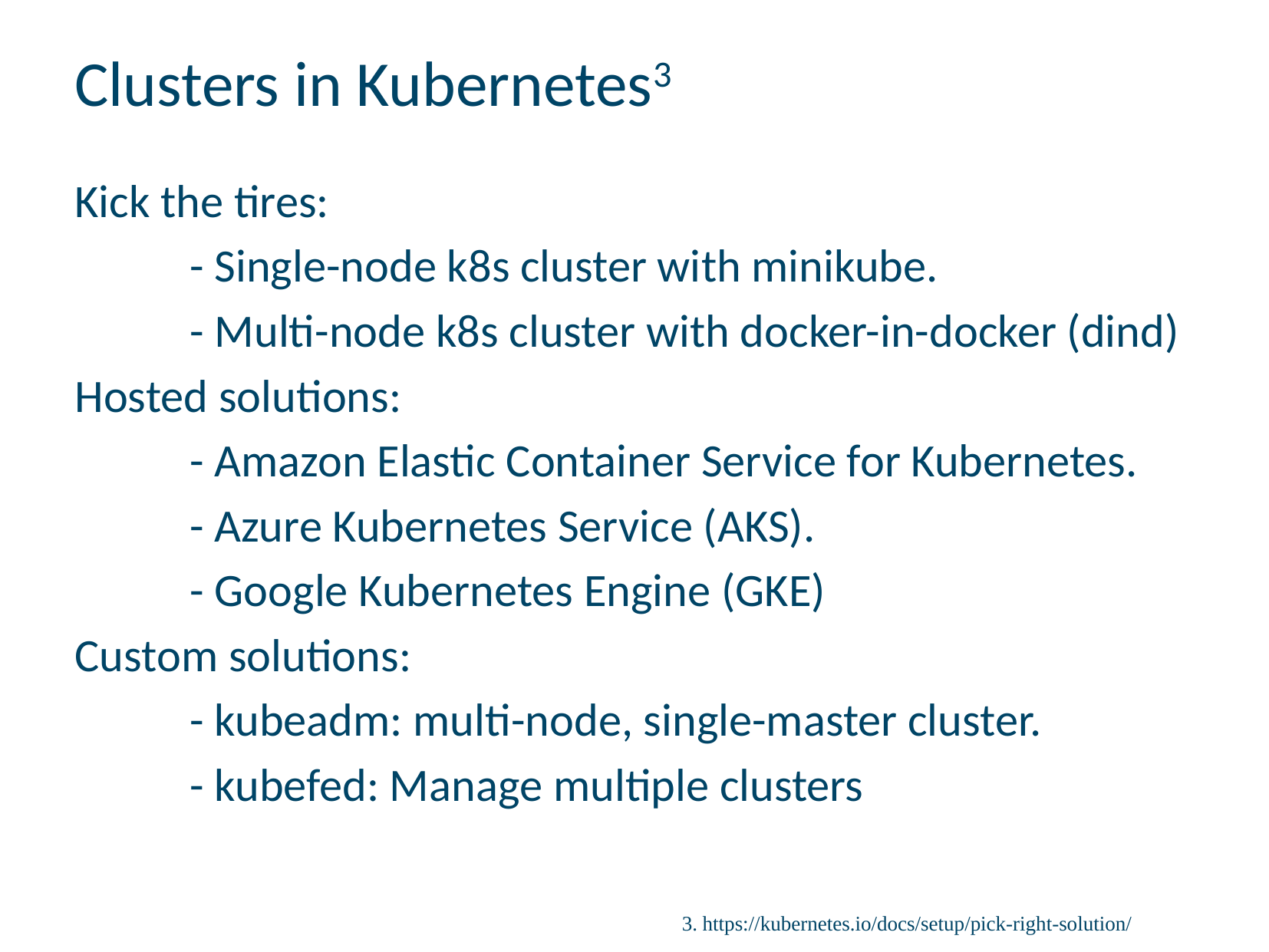

# Clusters in Kubernetes3
Kick the tires:
	- Single-node k8s cluster with minikube.
	- Multi-node k8s cluster with docker-in-docker (dind)
Hosted solutions:
	- Amazon Elastic Container Service for Kubernetes.
	- Azure Kubernetes Service (AKS).
	- Google Kubernetes Engine (GKE)
Custom solutions:
	- kubeadm: multi-node, single-master cluster.
	- kubefed: Manage multiple clusters
3. https://kubernetes.io/docs/setup/pick-right-solution/